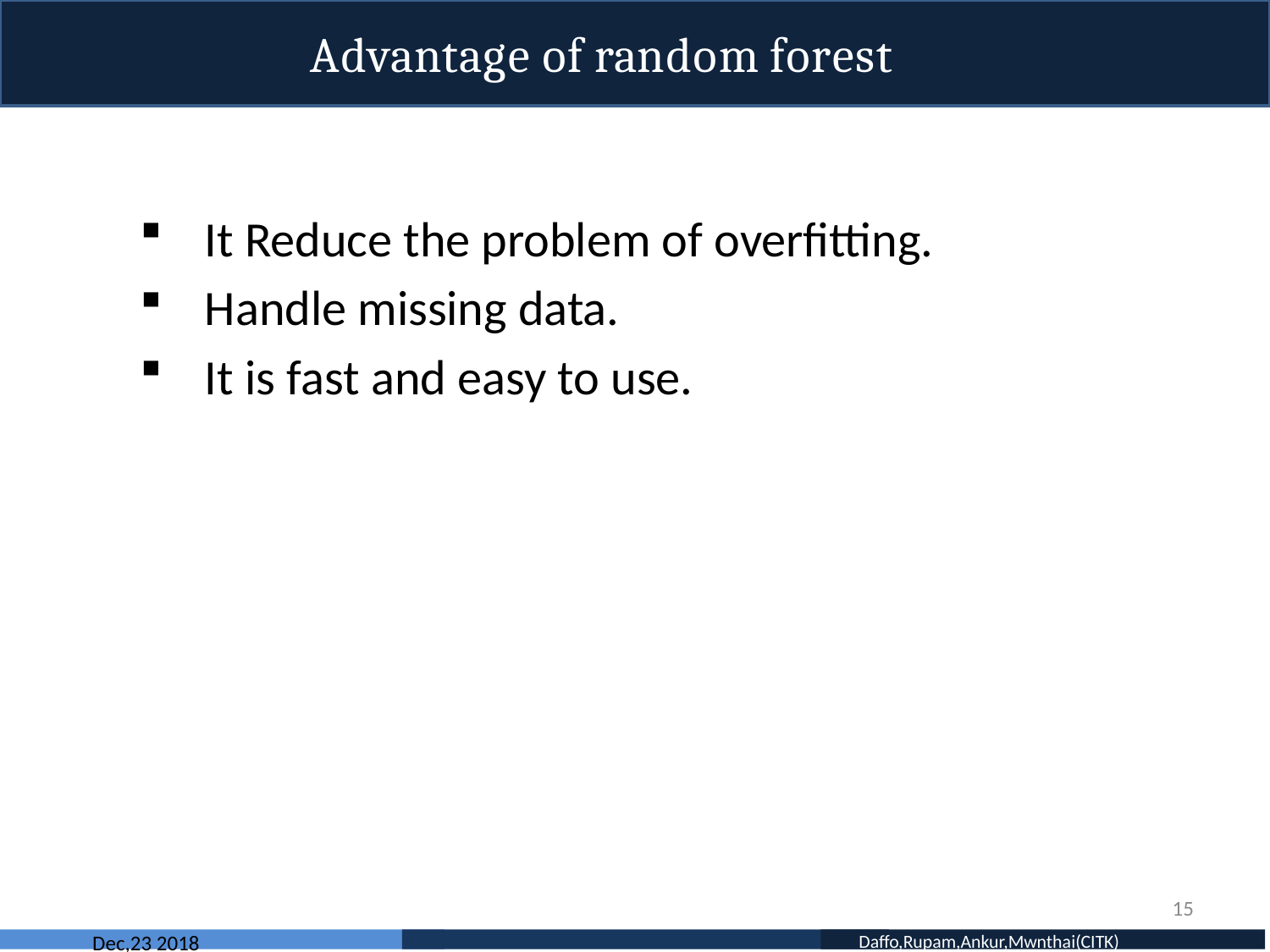

Advantage of random forest
It Reduce the problem of overfitting.
Handle missing data.
It is fast and easy to use.

15
                   Dec,23 2018

         Daffo,Rupam,Ankur,Mwnthai(CITK)